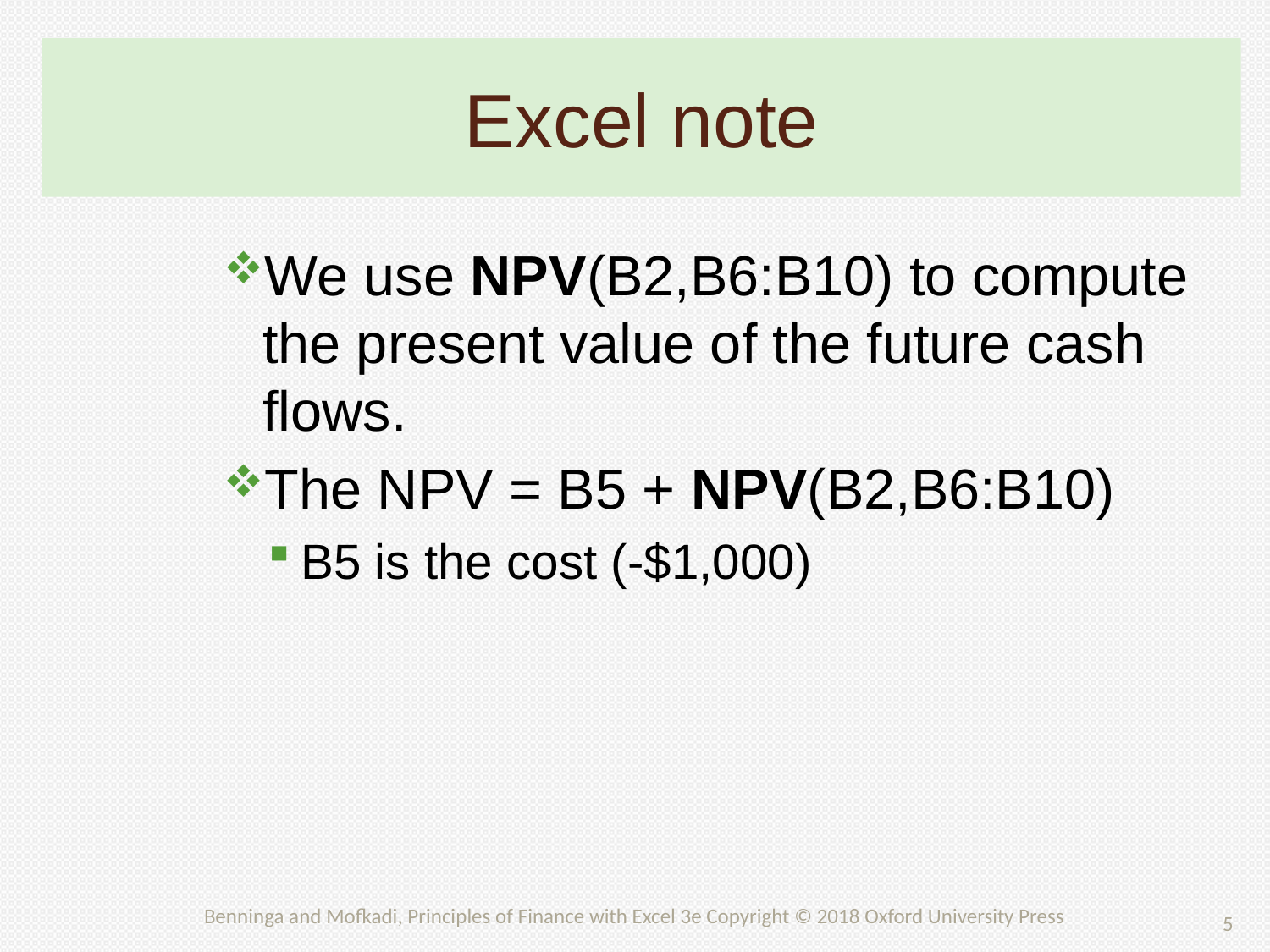

# Excel note
We use NPV(B2,B6:B10) to compute the present value of the future cash flows.
The NPV = B5 + NPV(B2,B6:B10)
B5 is the cost (-$1,000)
5
Benninga and Mofkadi, Principles of Finance with Excel 3e Copyright © 2018 Oxford University Press